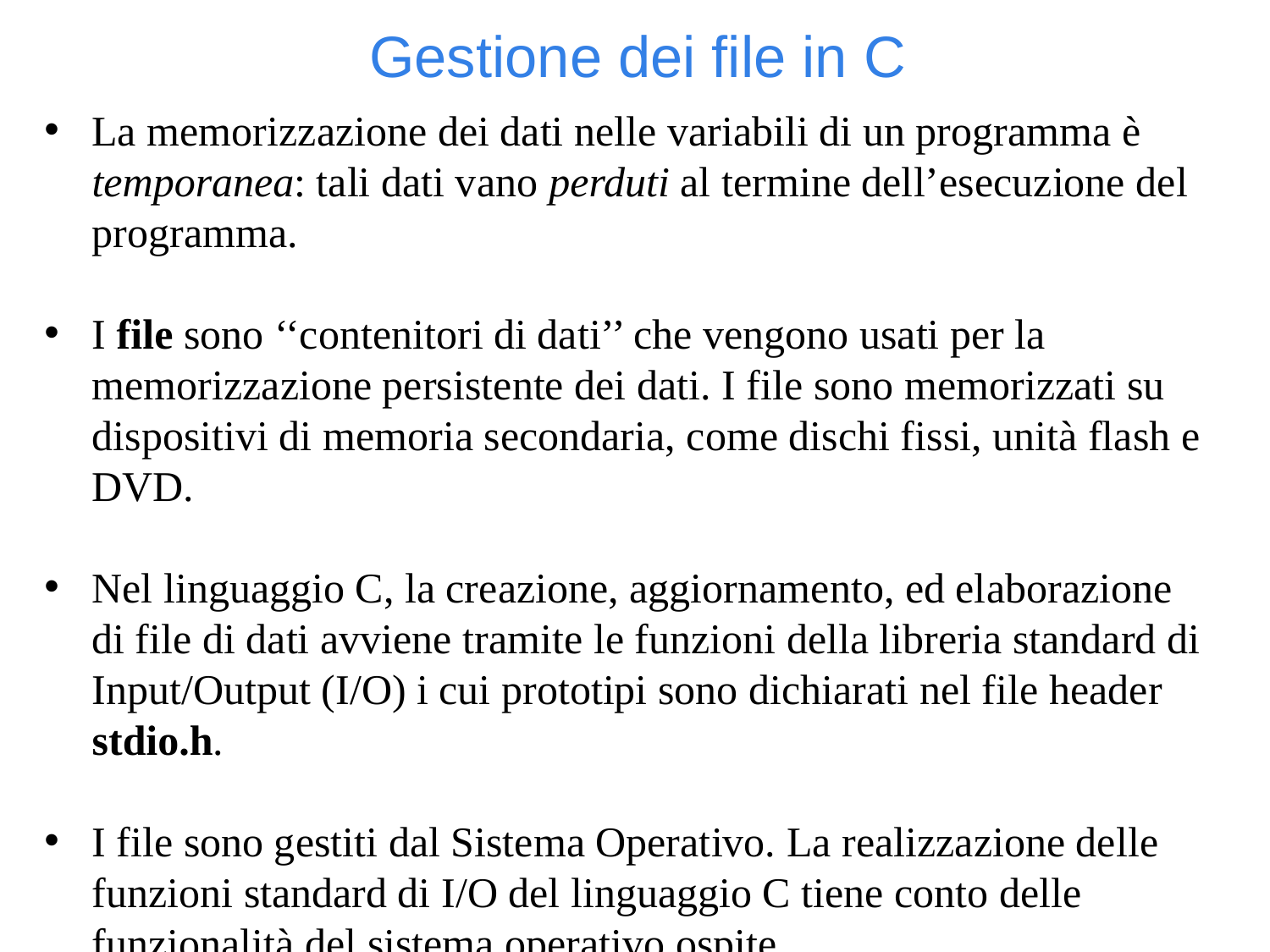

Gestione dei file in C
La memorizzazione dei dati nelle variabili di un programma è temporanea: tali dati vano perduti al termine dell’esecuzione del programma.

I file sono ‘‘contenitori di dati’’ che vengono usati per la memorizzazione persistente dei dati. I file sono memorizzati su dispositivi di memoria secondaria, come dischi fissi, unità flash e DVD.

Nel linguaggio C, la creazione, aggiornamento, ed elaborazione di file di dati avviene tramite le funzioni della libreria standard di Input/Output (I/O) i cui prototipi sono dichiarati nel file header stdio.h.

I file sono gestiti dal Sistema Operativo. La realizzazione delle funzioni standard di I/O del linguaggio C tiene conto delle funzionalità del sistema operativo ospite.